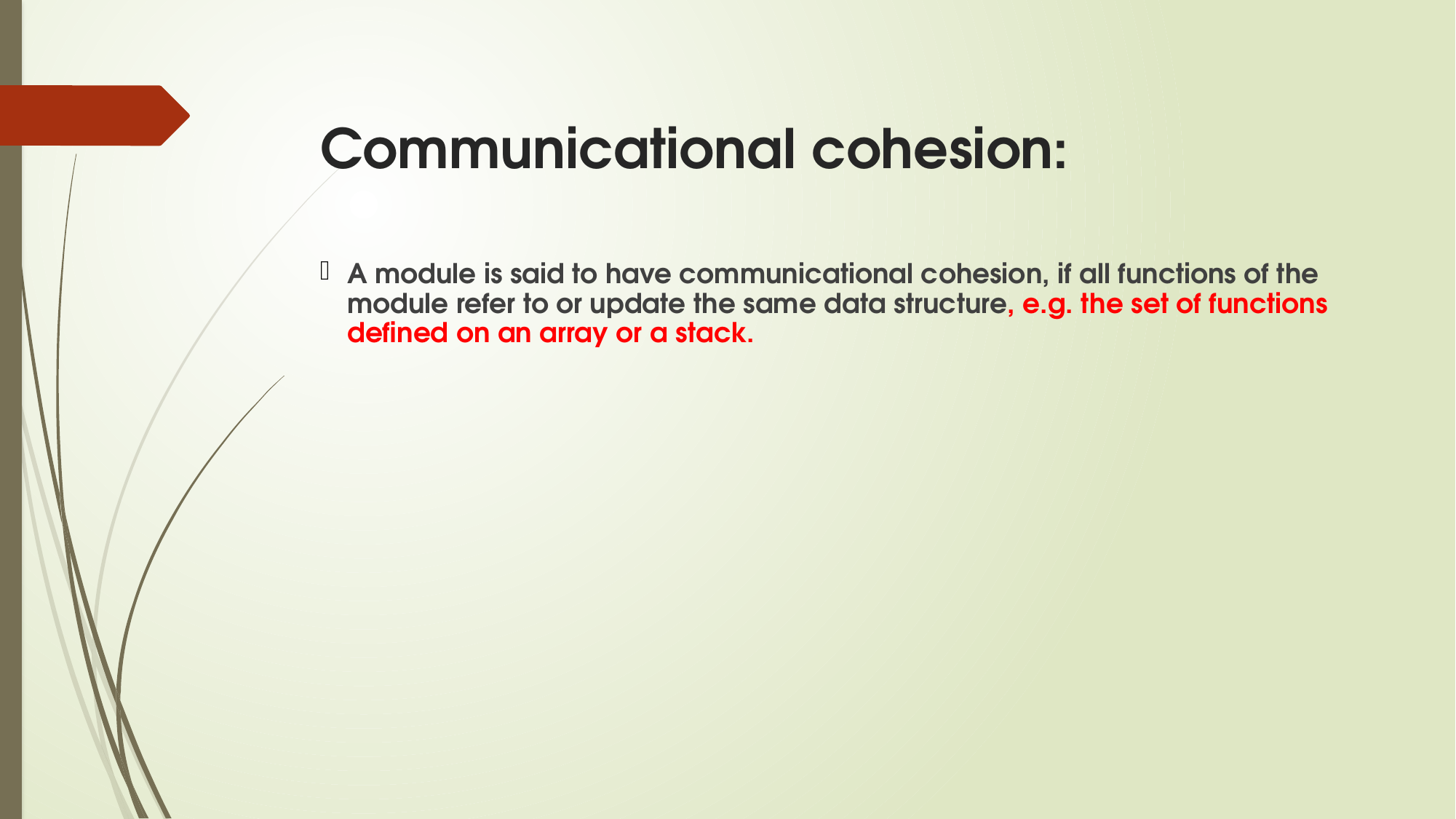

# Communicational cohesion:
A module is said to have communicational cohesion, if all functions of the module refer to or update the same data structure, e.g. the set of functions defined on an array or a stack.